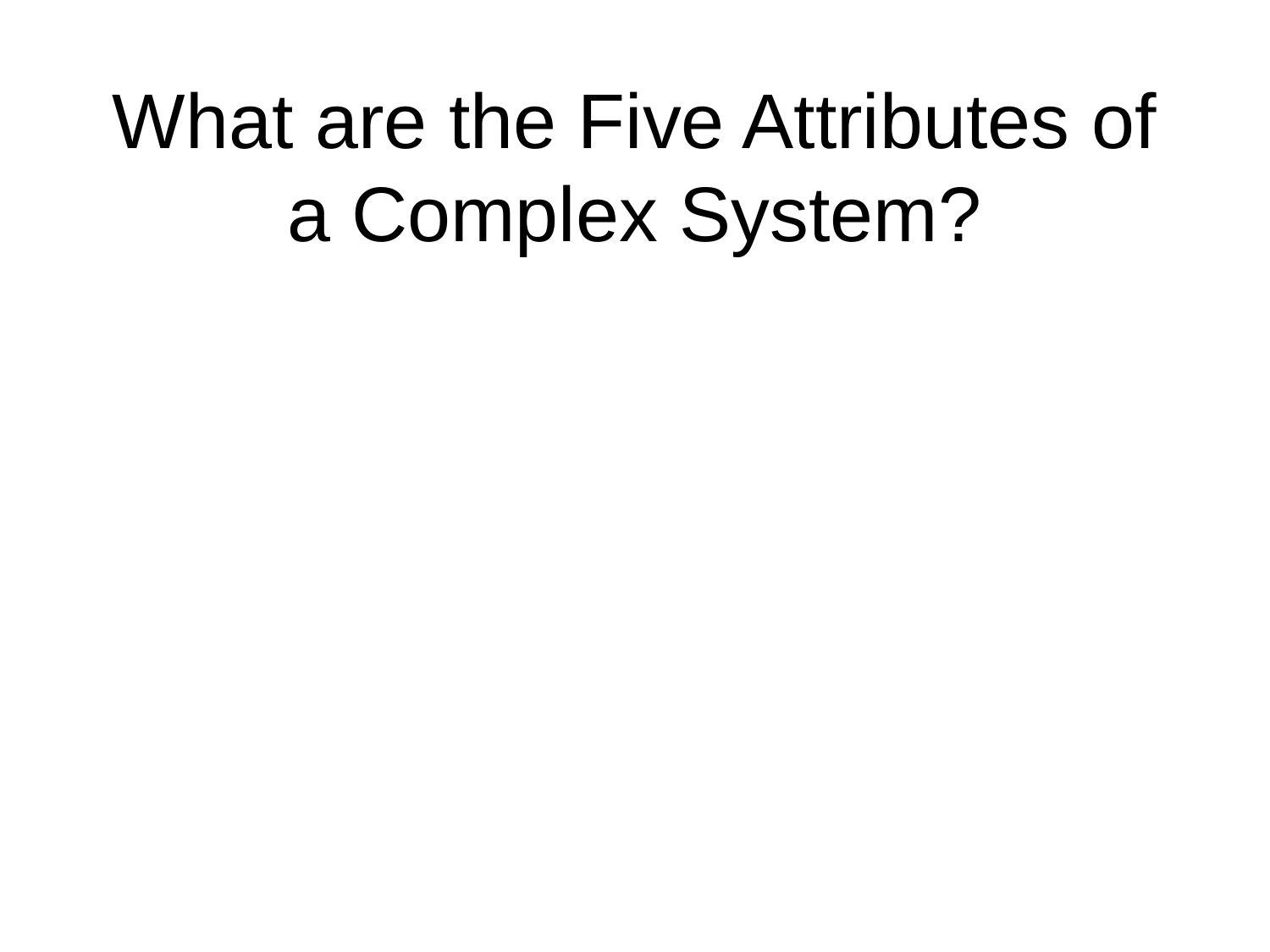

# What are the Five Attributes of a Complex System?